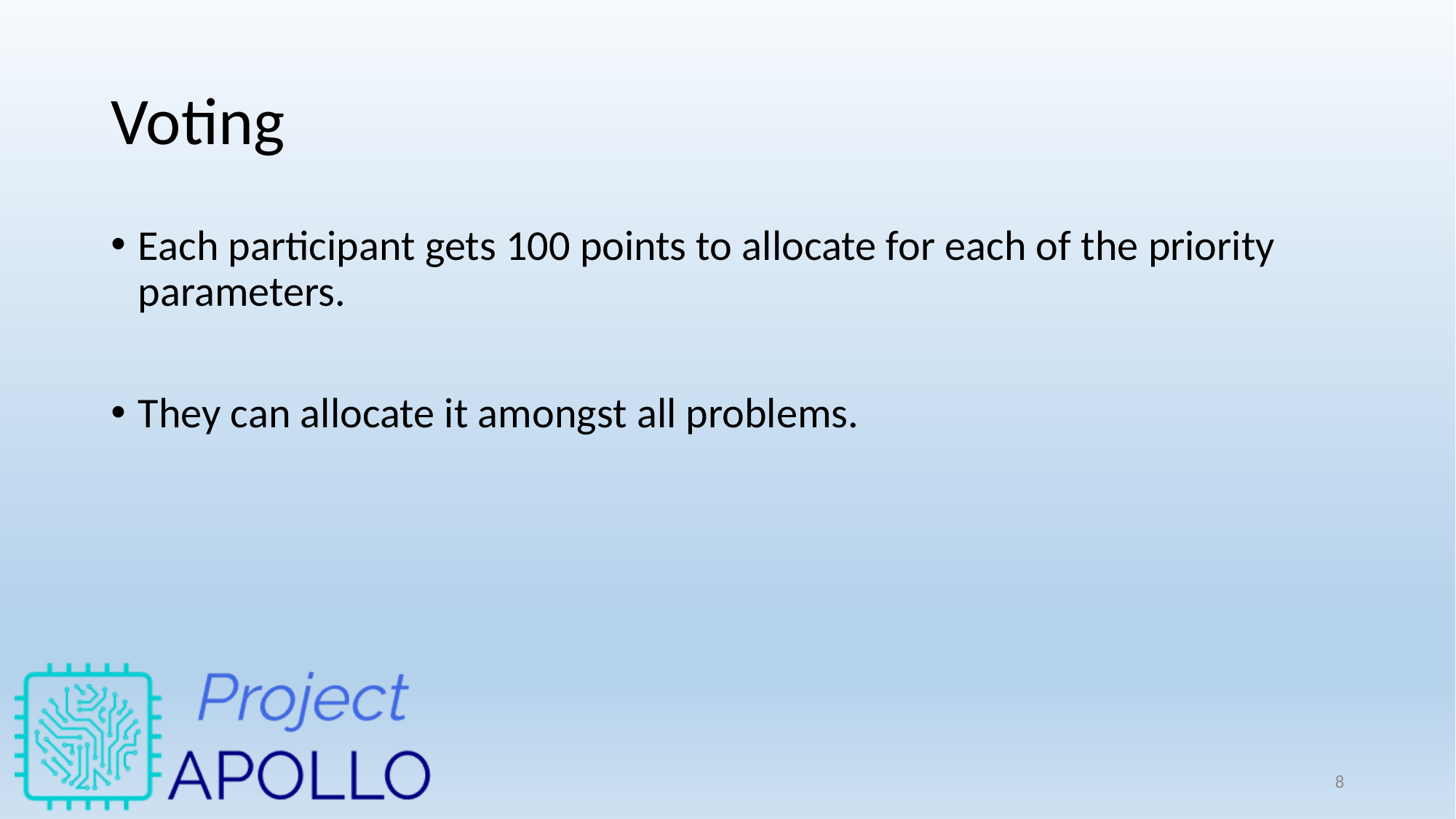

# Voting
Each participant gets 100 points to allocate for each of the priority parameters.

They can allocate it amongst all problems.
8